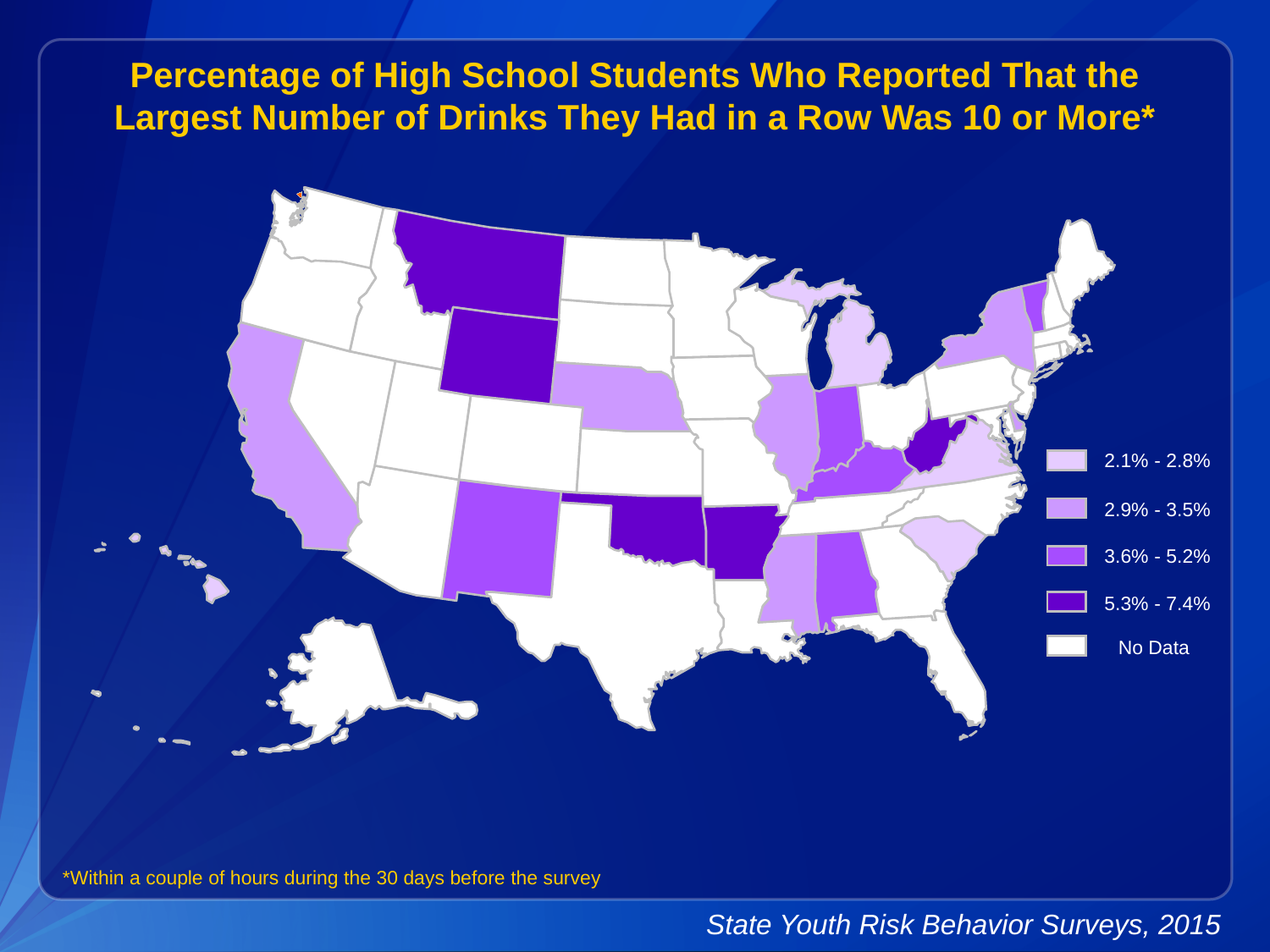

Percentage of High School Students Who Reported That the Largest Number of Drinks They Had in a Row Was 10 or More*

2.1% - 2.8%

2.9% - 3.5%

3.6% - 5.2%

5.3% - 7.4%

No Data

*Within a couple of hours during the 30 days before the survey
State Youth Risk Behavior Surveys, 2015